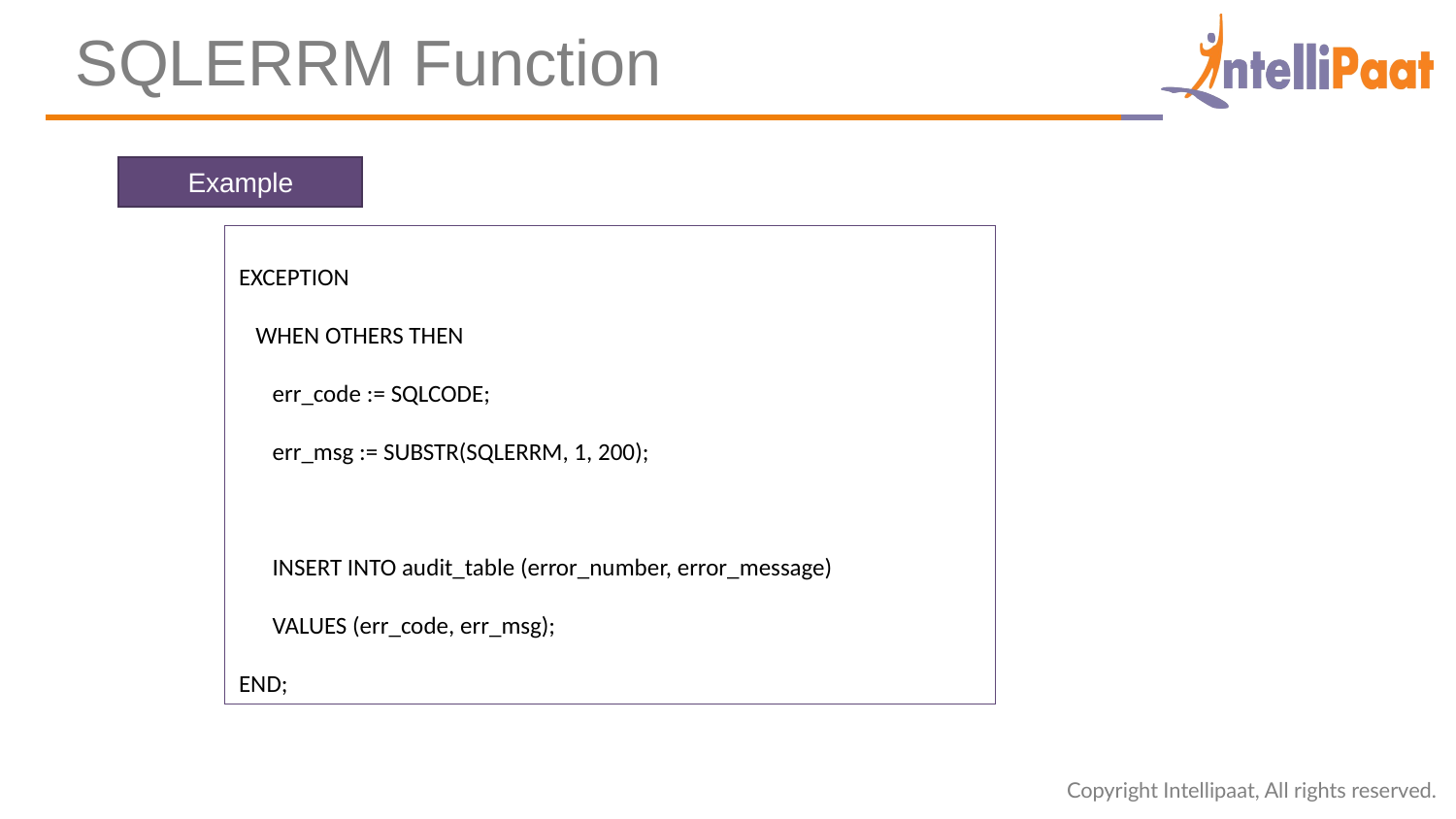

SQLERRM Function
Example
EXCEPTION
   WHEN OTHERS THEN
      err_code := SQLCODE;
      err_msg := SUBSTR(SQLERRM, 1, 200);

      INSERT INTO audit_table (error_number, error_message)
      VALUES (err_code, err_msg);
END;